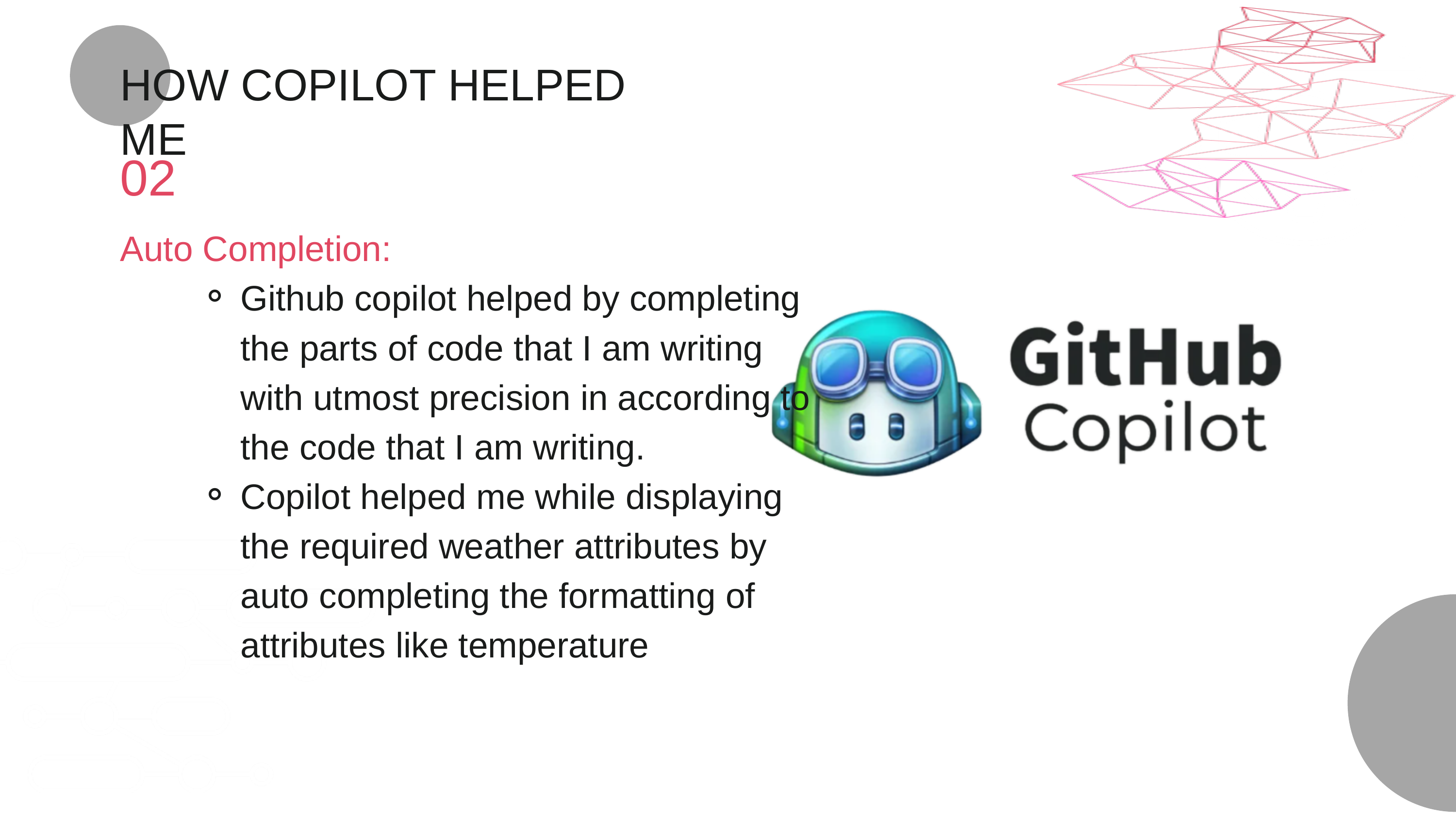

HOW COPILOT HELPED ME
02
Auto Completion:
Github copilot helped by completing the parts of code that I am writing with utmost precision in according to the code that I am writing.
Copilot helped me while displaying the required weather attributes by auto completing the formatting of attributes like temperature